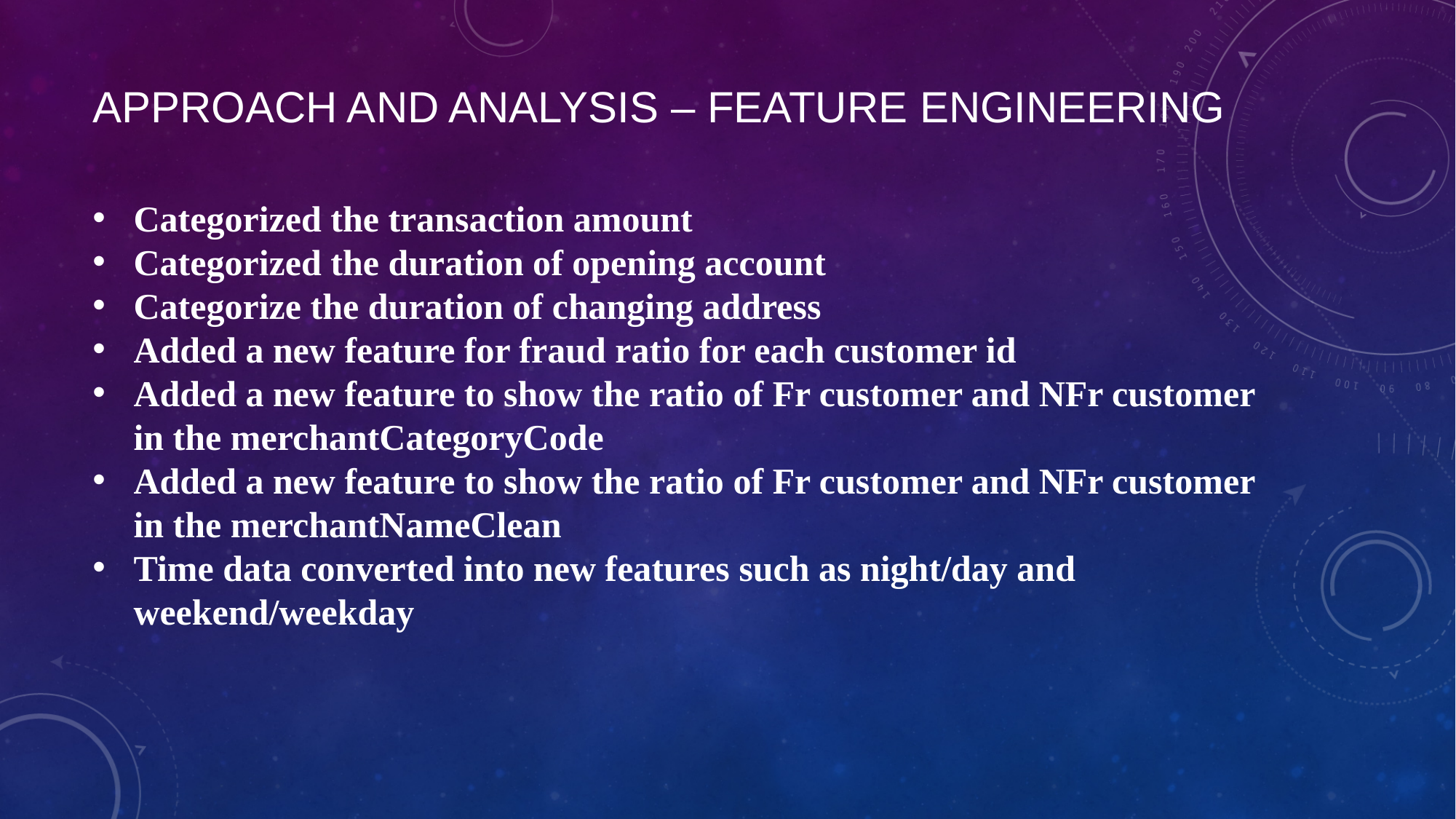

# Approach and Analysis – Feature engineering
Categorized the transaction amount
Categorized the duration of opening account
Categorize the duration of changing address
Added a new feature for fraud ratio for each customer id
Added a new feature to show the ratio of Fr customer and NFr customer in the merchantCategoryCode
Added a new feature to show the ratio of Fr customer and NFr customer in the merchantNameClean
Time data converted into new features such as night/day and weekend/weekday